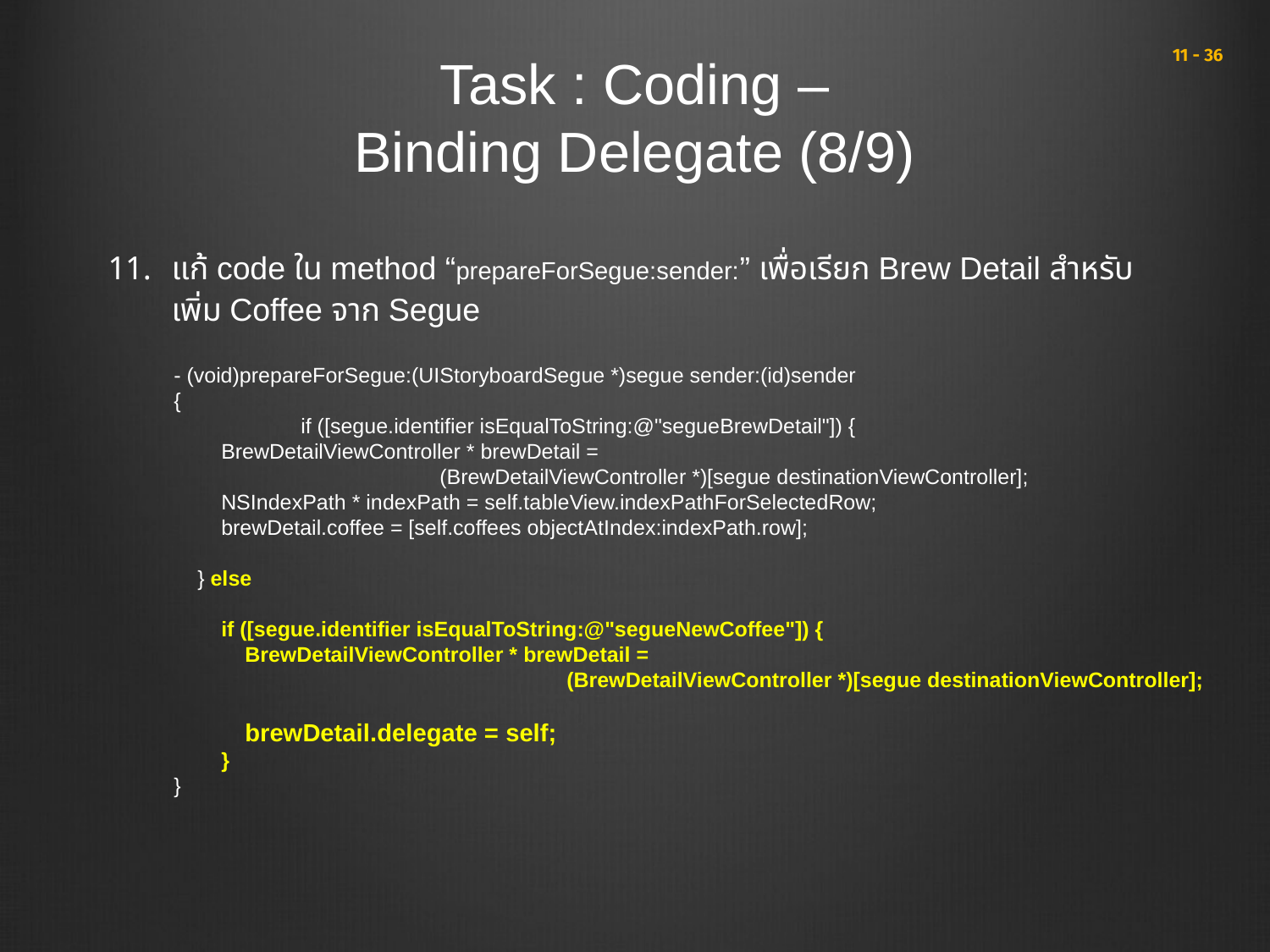

# Task : Coding – Binding Delegate (8/9)
 11 - 36
แก้ code ใน method “prepareForSegue:sender:” เพื่อเรียก Brew Detail สำหรับเพิ่ม Coffee จาก Segue

- (void)prepareForSegue:(UIStoryboardSegue *)segue sender:(id)sender
{
	if ([segue.identifier isEqualToString:@"segueBrewDetail"]) {
        BrewDetailViewController * brewDetail =
		  (BrewDetailViewController *)[segue destinationViewController];
        NSIndexPath * indexPath = self.tableView.indexPathForSelectedRow;
        brewDetail.coffee = [self.coffees objectAtIndex:indexPath.row];

    } else

        if ([segue.identifier isEqualToString:@"segueNewCoffee"]) {
            BrewDetailViewController * brewDetail =
			  (BrewDetailViewController *)[segue destinationViewController];

            brewDetail.delegate = self;
        }
}